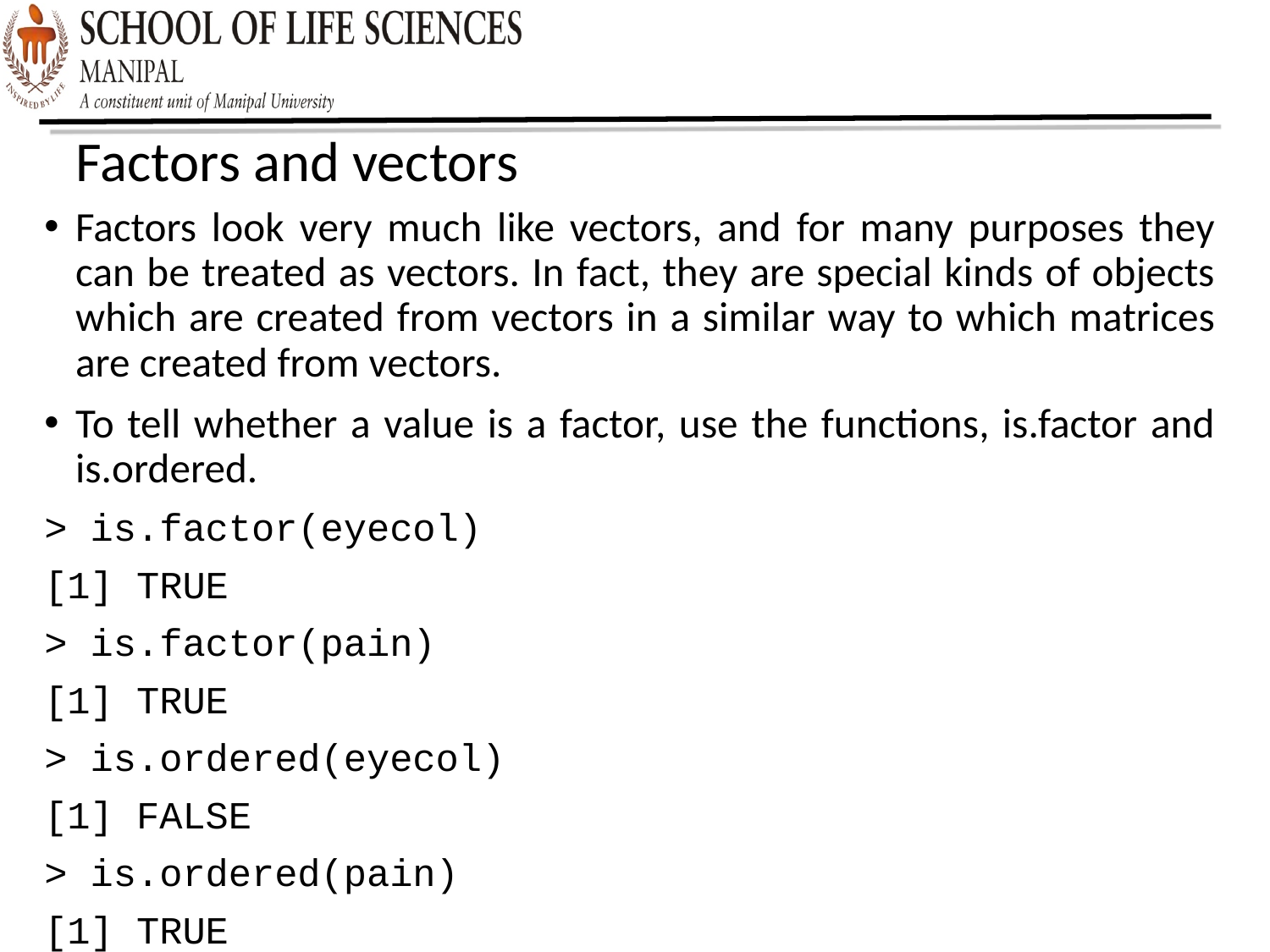

Factors and vectors
Factors look very much like vectors, and for many purposes they can be treated as vectors. In fact, they are special kinds of objects which are created from vectors in a similar way to which matrices are created from vectors.
To tell whether a value is a factor, use the functions, is.factor and is.ordered.
> is.factor(eyecol)
[1] TRUE
> is.factor(pain)
[1] TRUE
> is.ordered(eyecol)
[1] FALSE
> is.ordered(pain)
[1] TRUE